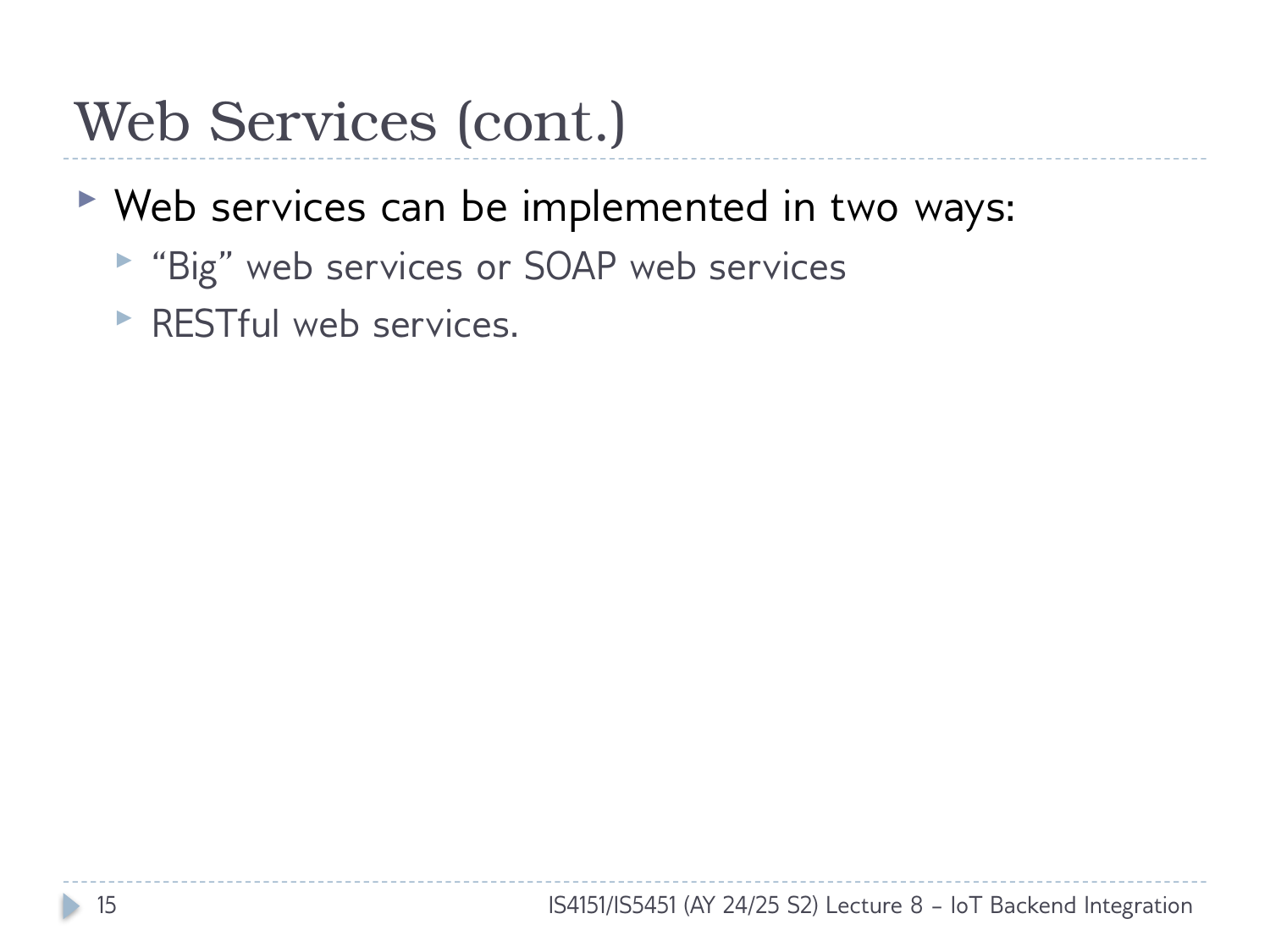

# Web Services (cont.)
Web services can be implemented in two ways:
“Big” web services or SOAP web services
RESTful web services.
15
IS4151/IS5451 (AY 24/25 S2) Lecture 8 – IoT Backend Integration